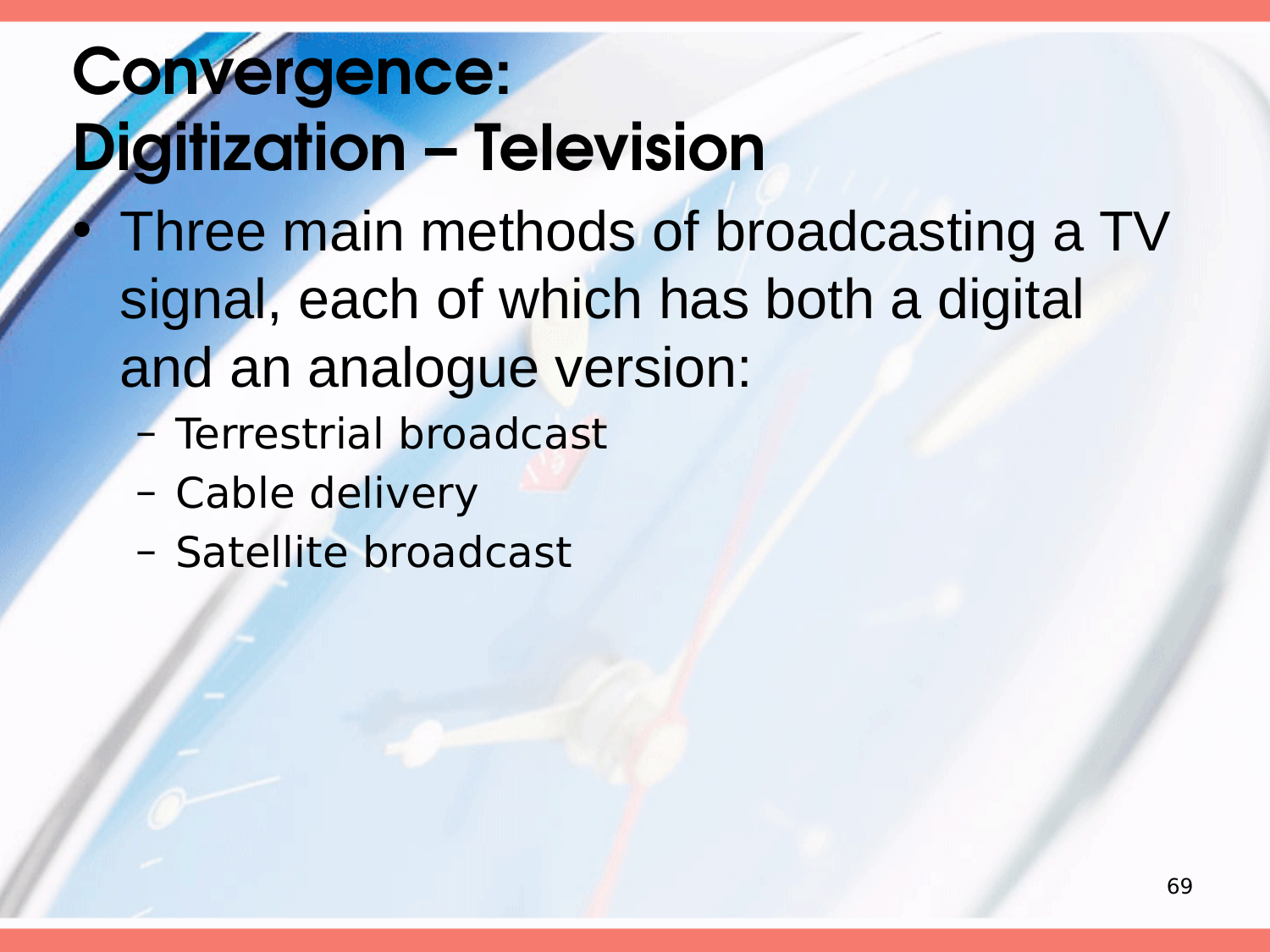

# Convergence: Digitization – Television
Three main methods of broadcasting a TV signal, each of which has both a digital and an analogue version:
Terrestrial broadcast
Cable delivery
Satellite broadcast
69